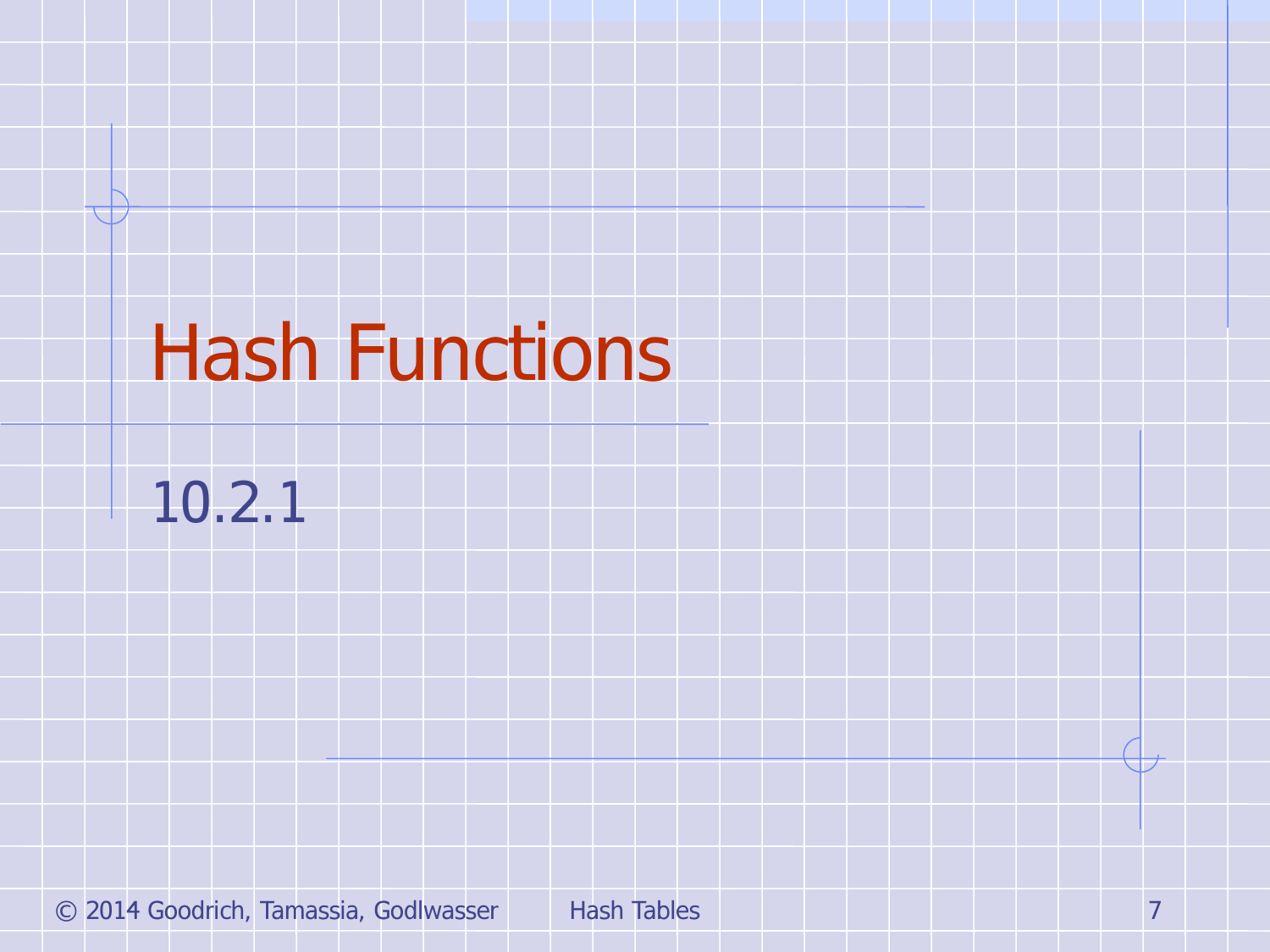

# Hash Functions
10.2.1
© 2014 Goodrich, Tamassia, Godlwasser
Hash Tables
7